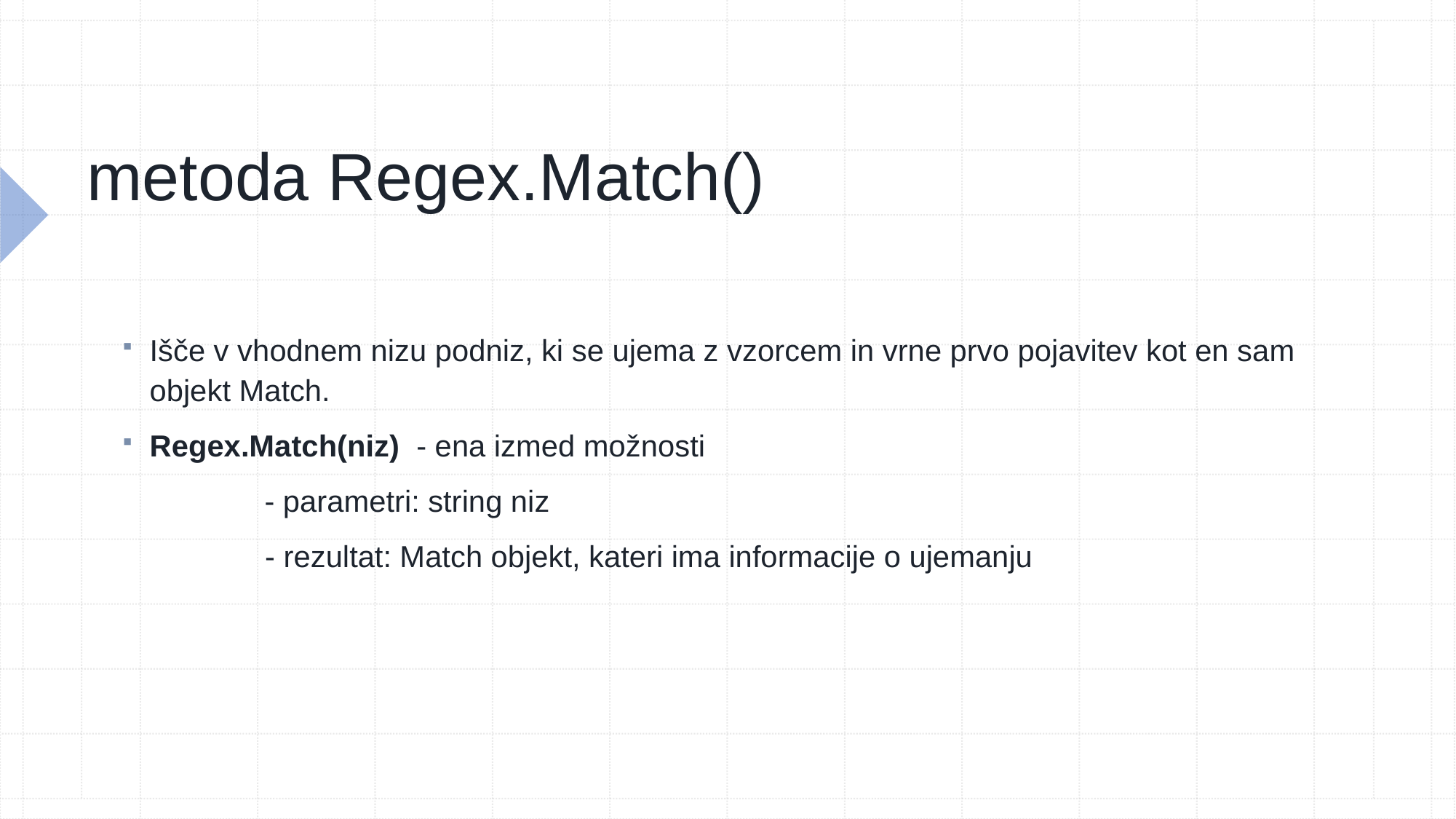

# metoda Regex.Match()
Išče v vhodnem nizu podniz, ki se ujema z vzorcem in vrne prvo pojavitev kot en sam objekt Match.
Regex.Match(niz)  - ena izmed možnosti
                 - parametri: string niz
	    - rezultat: Match objekt, kateri ima informacije o ujemanju